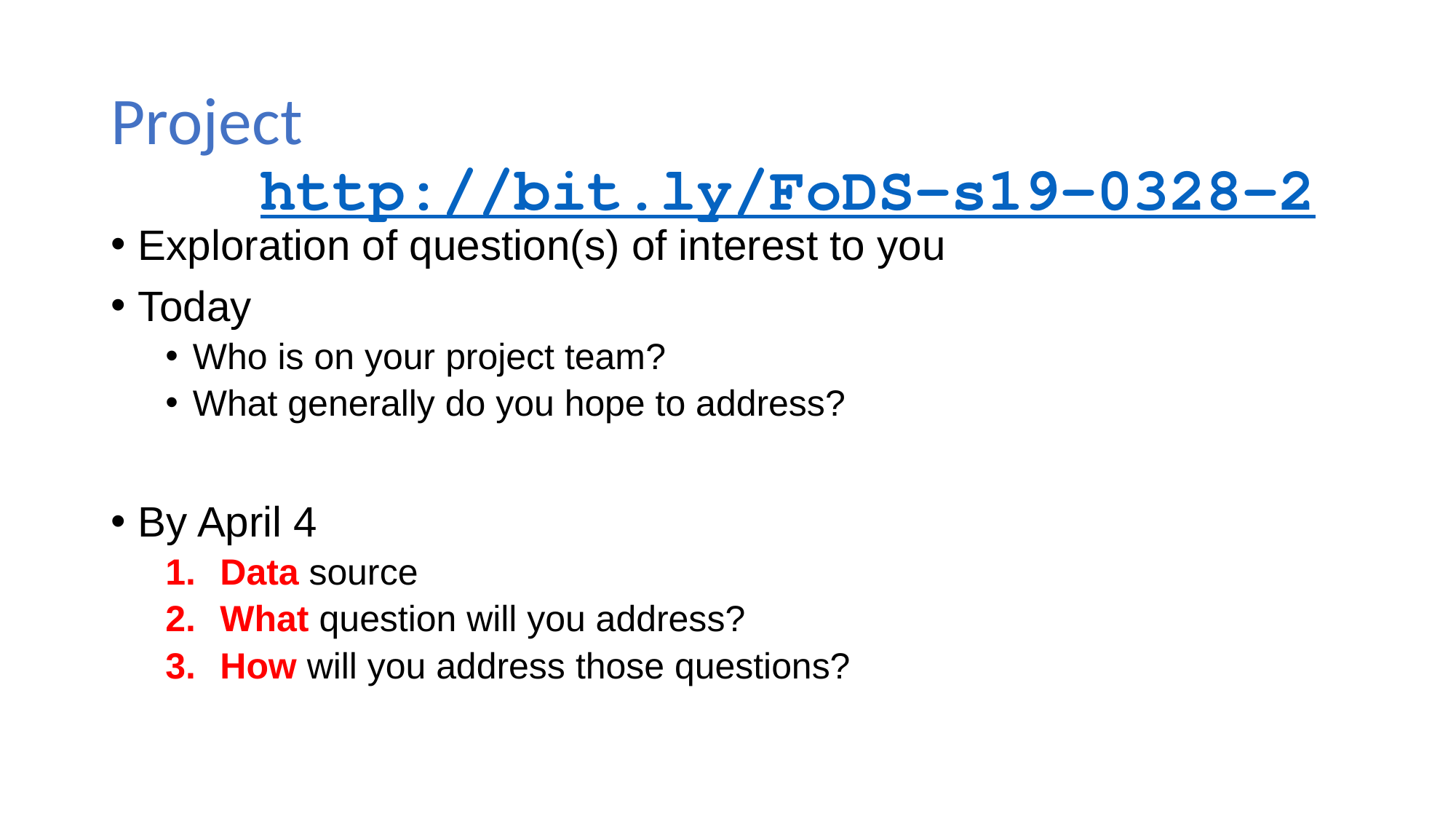

# Project
http://bit.ly/FoDS-s19-0328-2
Exploration of question(s) of interest to you
Today
Who is on your project team?
What generally do you hope to address?

By April 4
Data source
What question will you address?
How will you address those questions?